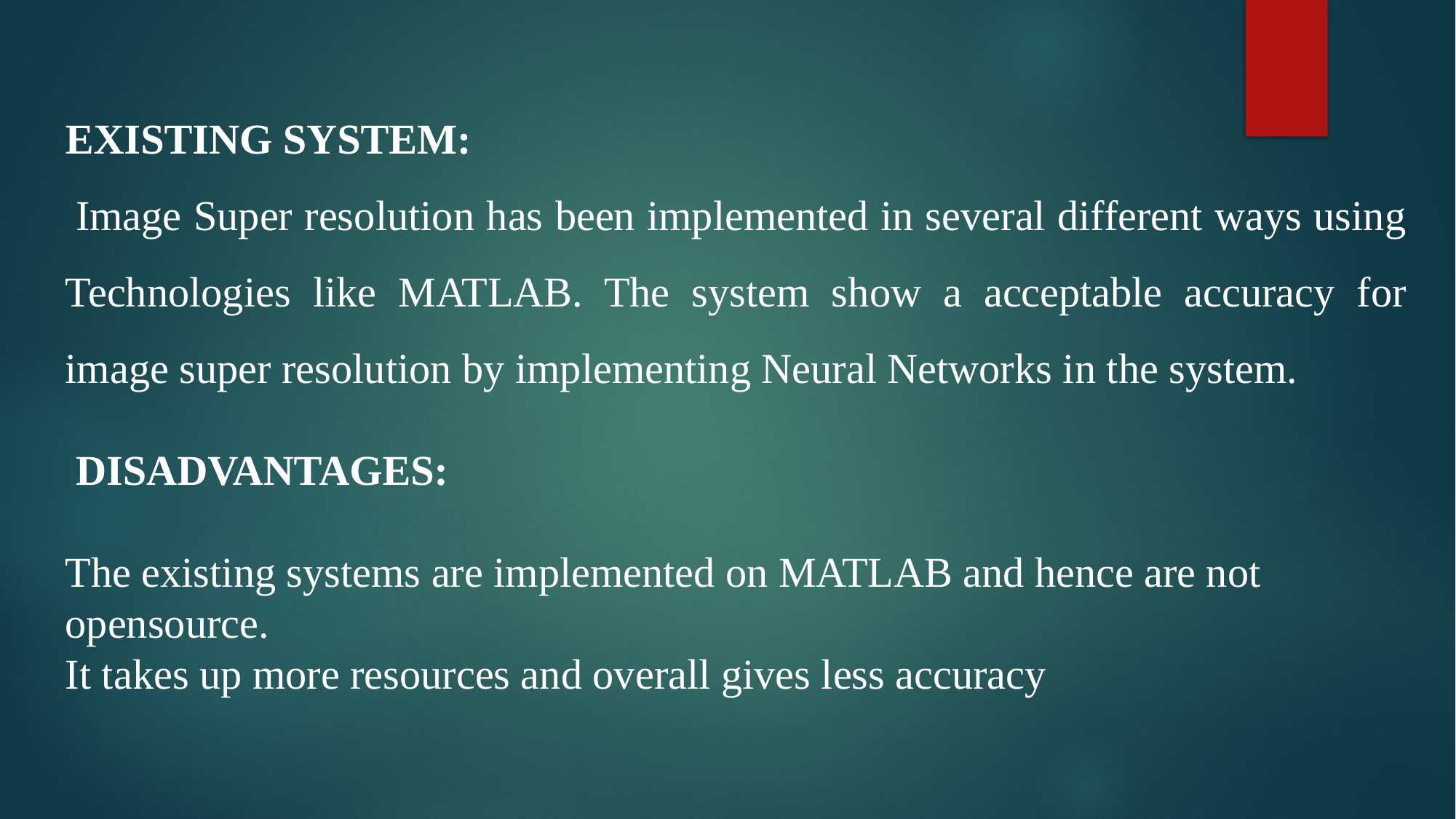

EXISTING SYSTEM:
 Image Super resolution has been implemented in several different ways using Technologies like MATLAB. The system show a acceptable accuracy for image super resolution by implementing Neural Networks in the system.

 DISADVANTAGES:

The existing systems are implemented on MATLAB and hence are not opensource.
It takes up more resources and overall gives less accuracy